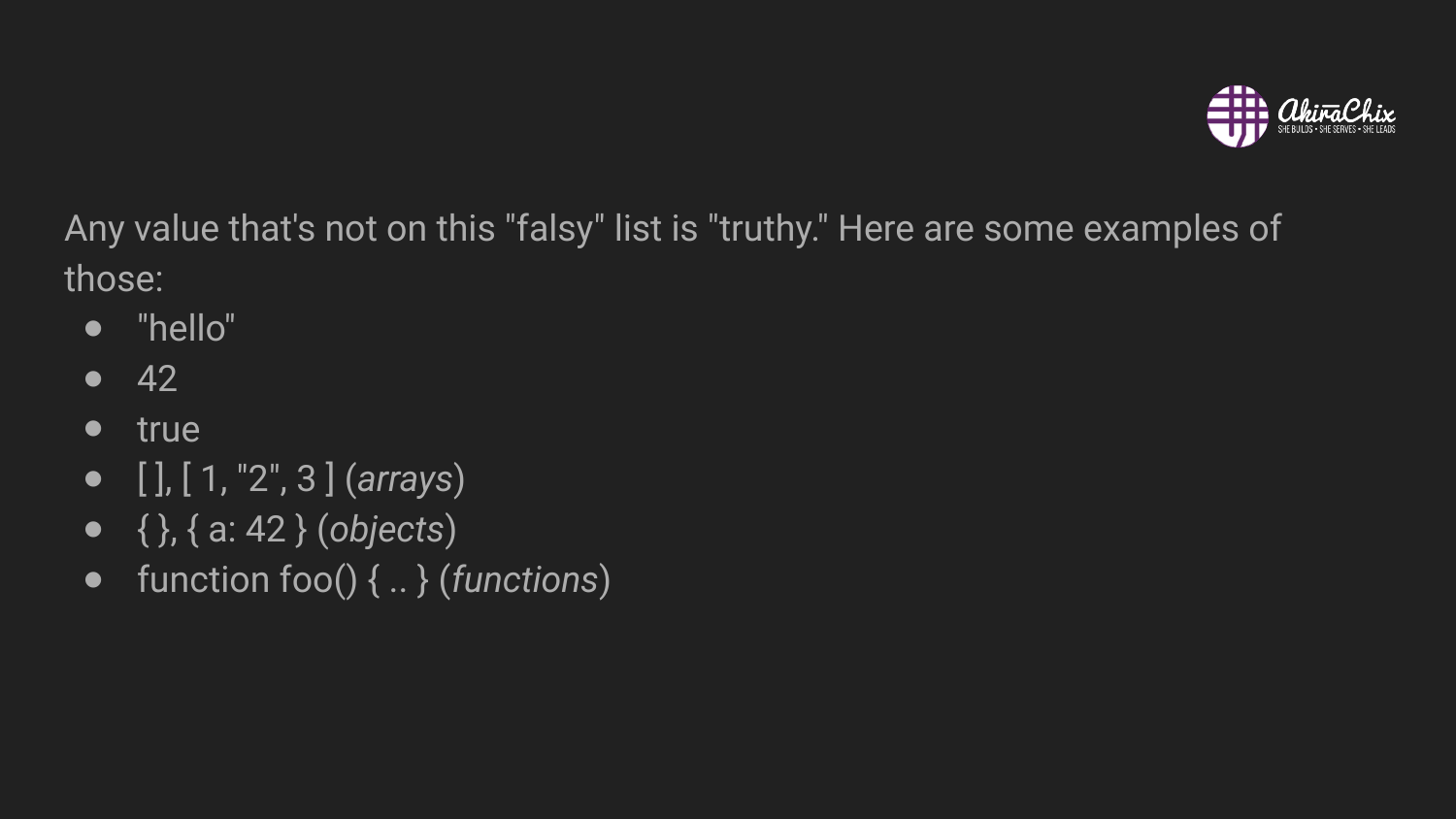

#
Any value that's not on this "falsy" list is "truthy." Here are some examples of those:
"hello"
42
true
[ ], [ 1, "2", 3 ] (arrays)
{ }, { a: 42 } (objects)
function foo() { .. } (functions)